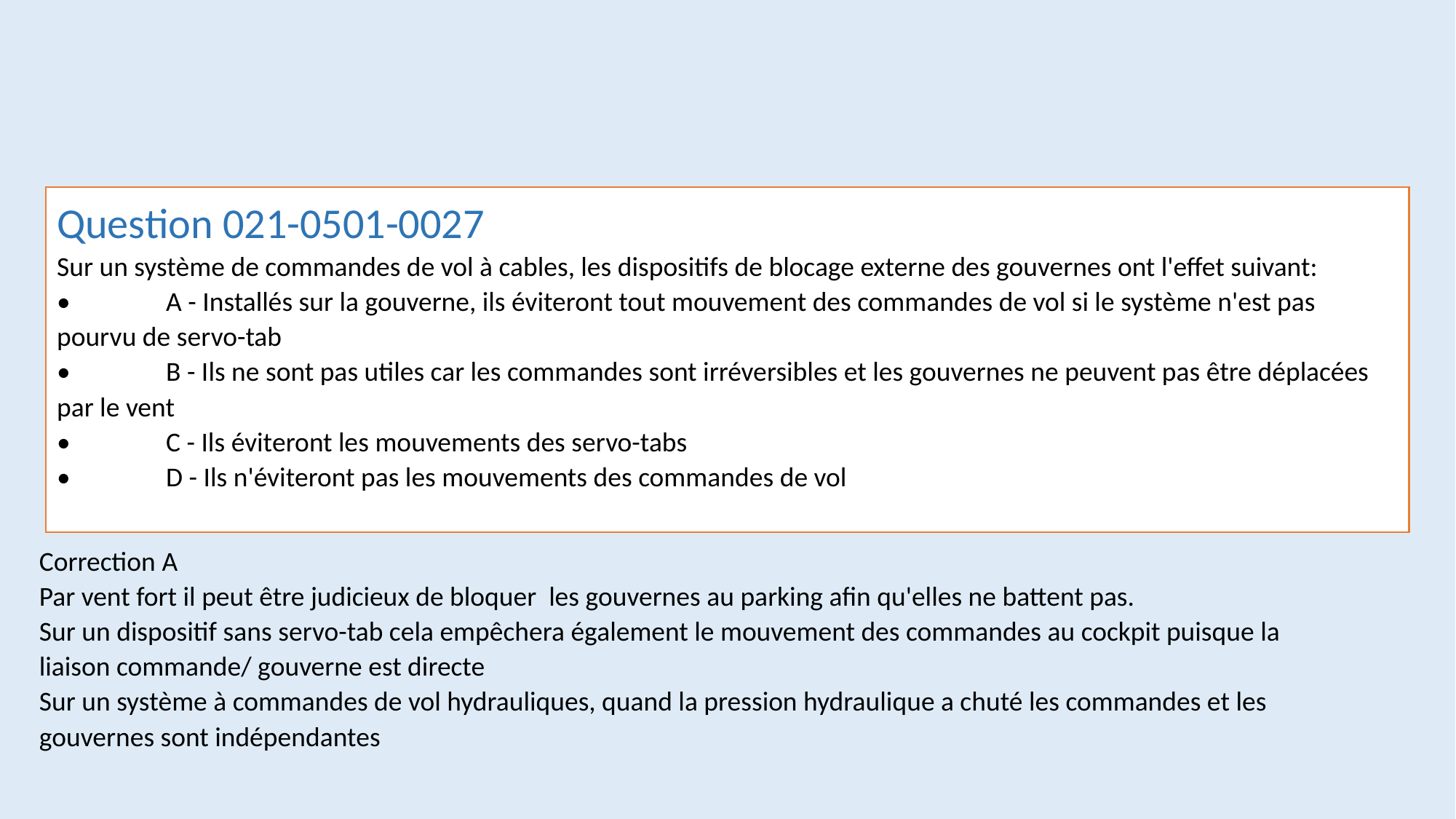

#
Question 021-0501-0027
Sur un système de commandes de vol à cables, les dispositifs de blocage externe des gouvernes ont l'effet suivant:
•	A - Installés sur la gouverne, ils éviteront tout mouvement des commandes de vol si le système n'est pas pourvu de servo-tab
•	B - Ils ne sont pas utiles car les commandes sont irréversibles et les gouvernes ne peuvent pas être déplacées par le vent
•	C - Ils éviteront les mouvements des servo-tabs
•	D - Ils n'éviteront pas les mouvements des commandes de vol

Correction A
Par vent fort il peut être judicieux de bloquer  les gouvernes au parking afin qu'elles ne battent pas.
Sur un dispositif sans servo-tab cela empêchera également le mouvement des commandes au cockpit puisque la liaison commande/ gouverne est directe
Sur un système à commandes de vol hydrauliques, quand la pression hydraulique a chuté les commandes et les gouvernes sont indépendantes